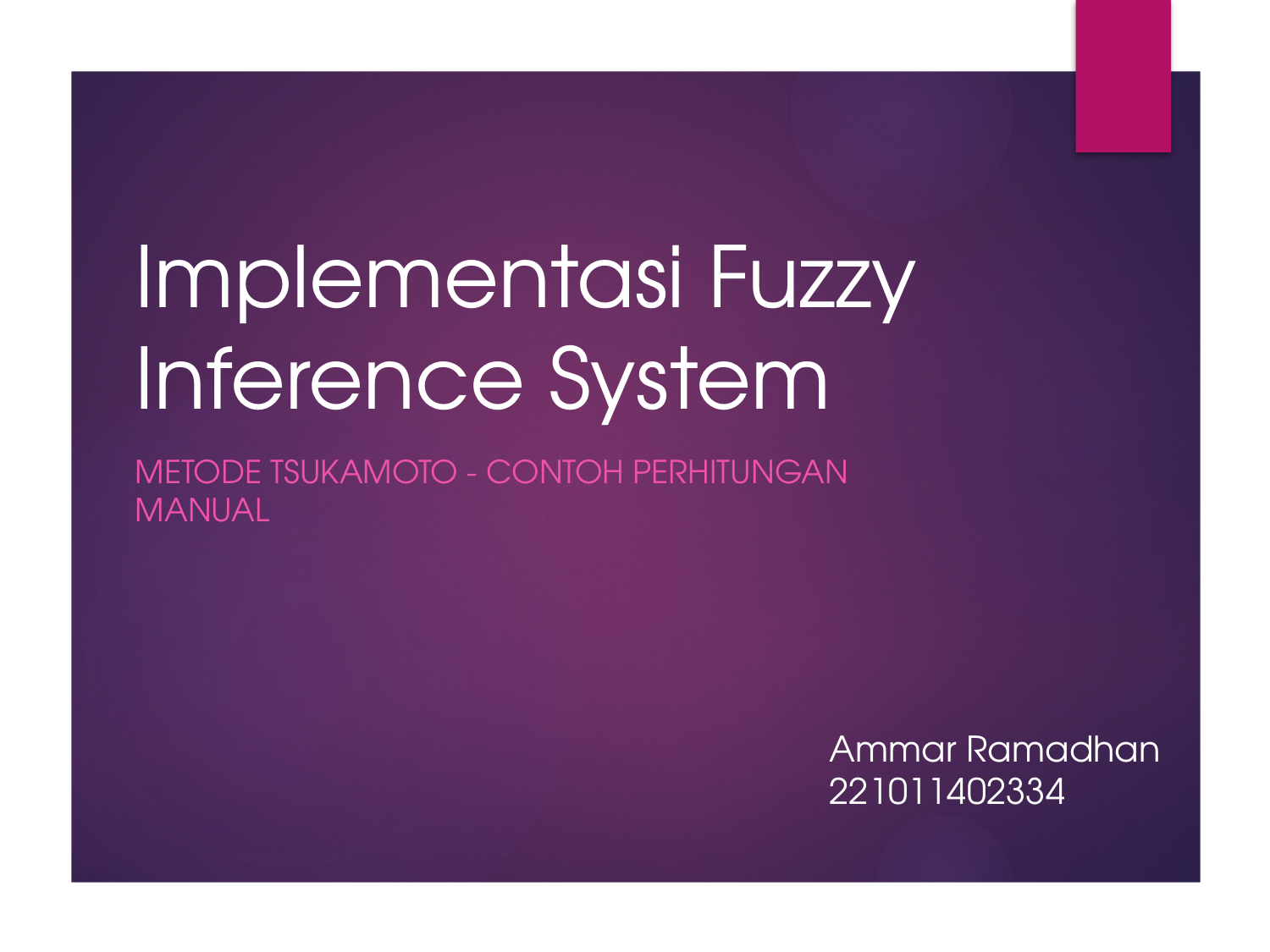

# Implementasi Fuzzy Inference System
Metode Tsukamoto - Contoh Perhitungan Manual
Ammar Ramadhan
221011402334